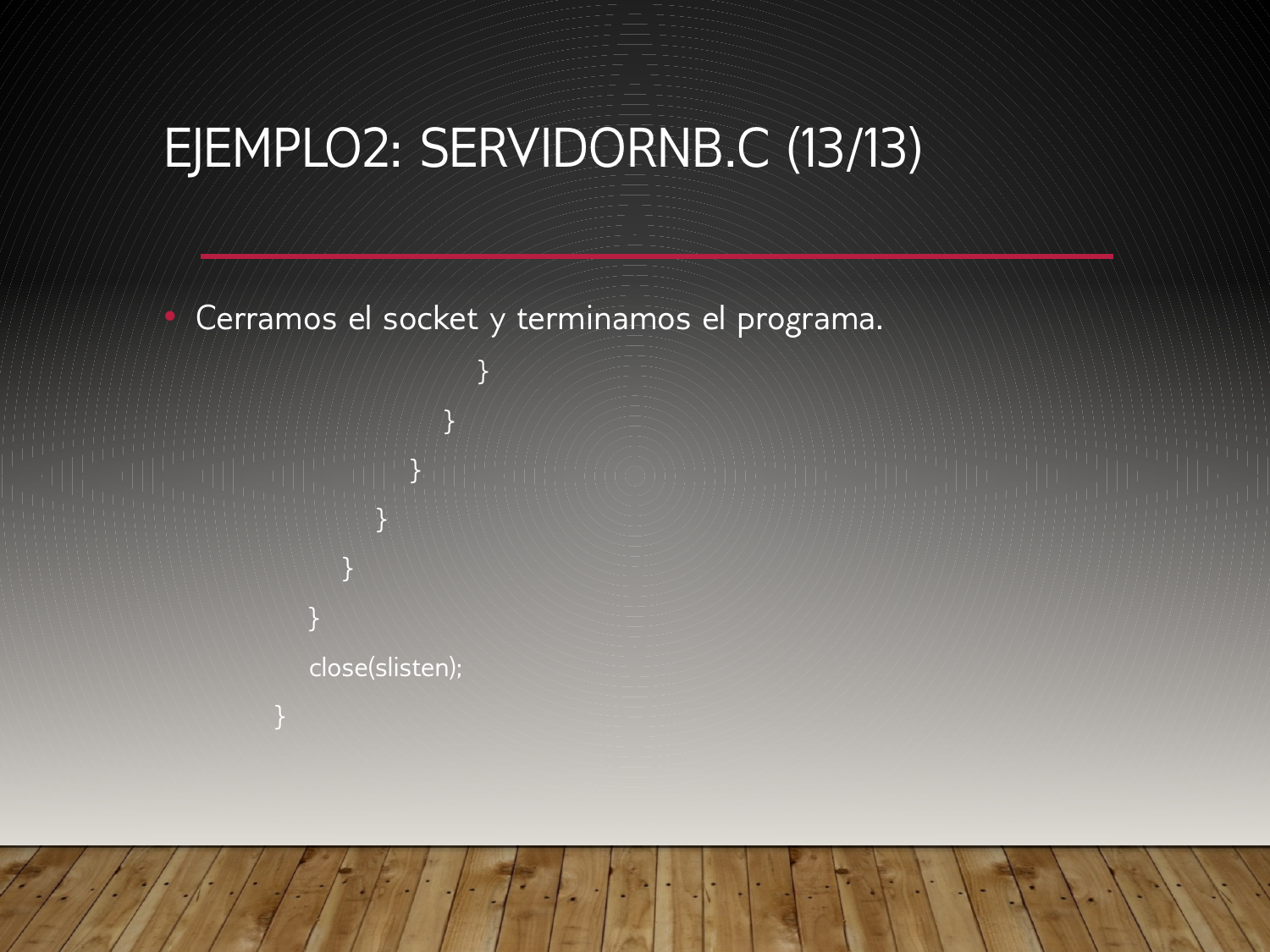

# Ejemplo2: servidorNB.c (13/13)
Cerramos el socket y terminamos el programa.
                        }
                    }
                }
            }
        }
    }
    close(slisten);
}